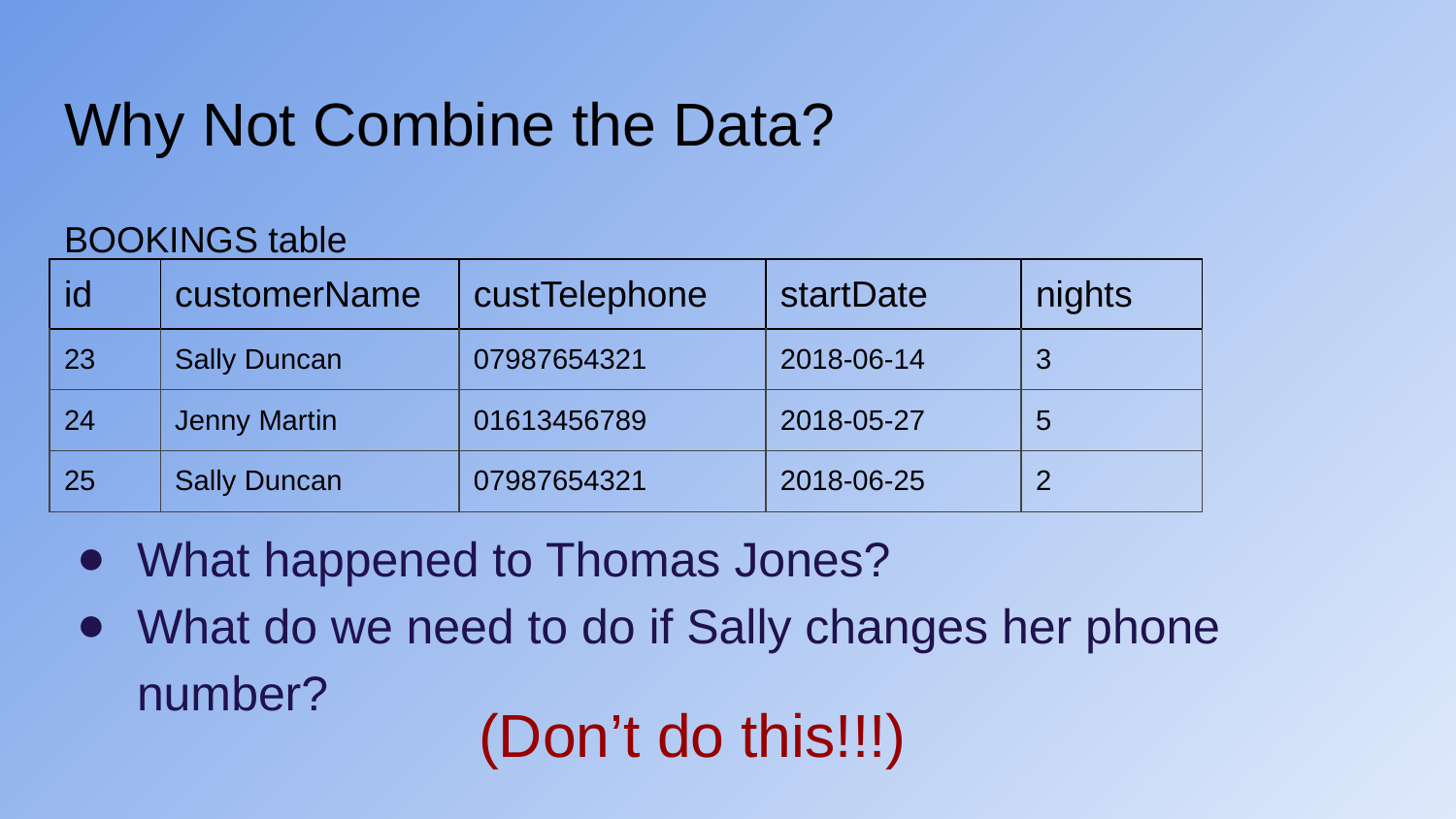

# Why Not Combine the Data?

What happened to Thomas Jones?
What do we need to do if Sally changes her phone number?
BOOKINGS table
| id | customerName | custTelephone | startDate | nights |
| --- | --- | --- | --- | --- |
| 23 | Sally Duncan | 07987654321 | 2018-06-14 | 3 |
| 24 | Jenny Martin | 01613456789 | 2018-05-27 | 5 |
| 25 | Sally Duncan | 07987654321 | 2018-06-25 | 2 |
 (Don’t do this!!!)